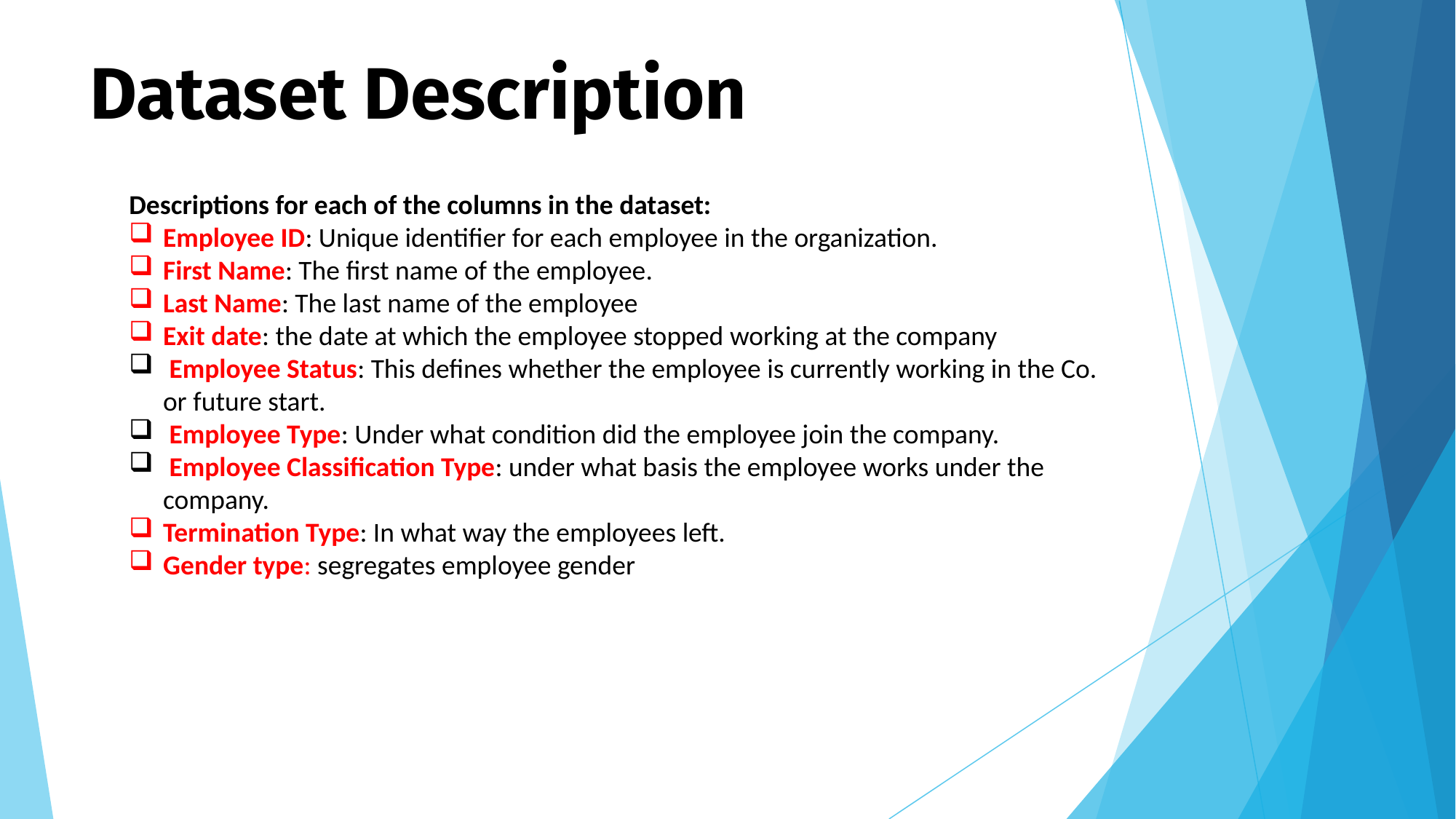

# Dataset Description
Descriptions for each of the columns in the dataset:
Employee ID: Unique identifier for each employee in the organization.
First Name: The first name of the employee.
Last Name: The last name of the employee
Exit date: the date at which the employee stopped working at the company
 Employee Status: This defines whether the employee is currently working in the Co. or future start.
 Employee Type: Under what condition did the employee join the company.
 Employee Classification Type: under what basis the employee works under the company.
Termination Type: In what way the employees left.
Gender type: segregates employee gender